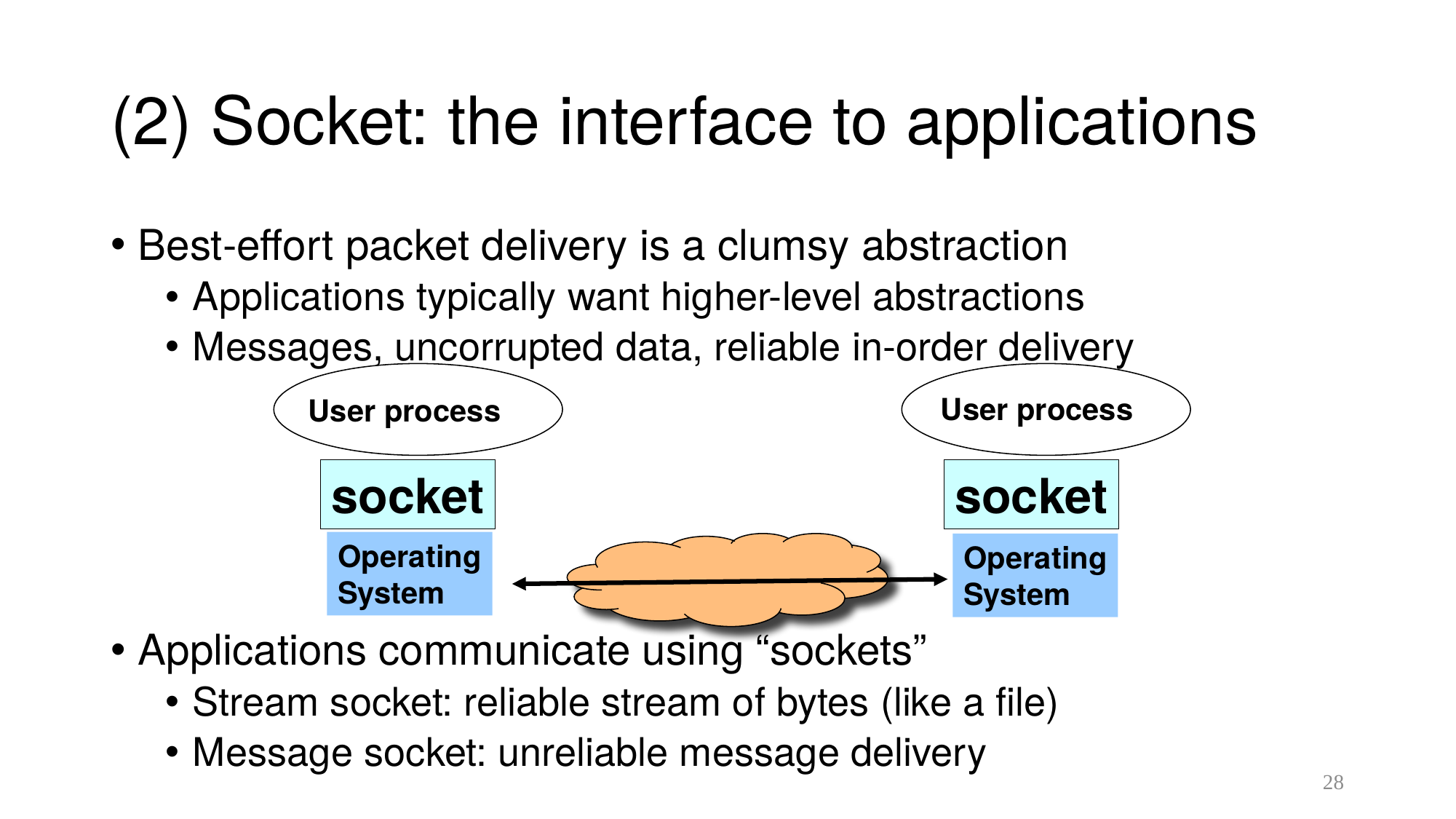

# (2) Socket: the interface to applications
Best-effort packet delivery is a clumsy abstraction
Applications typically want higher-level abstractions
Messages, uncorrupted data, reliable in-order delivery

Applications communicate using “sockets”
Stream socket: reliable stream of bytes (like a file)
Message socket: unreliable message delivery

User process
User process
socket
socket
Operating
System
Operating
System

28